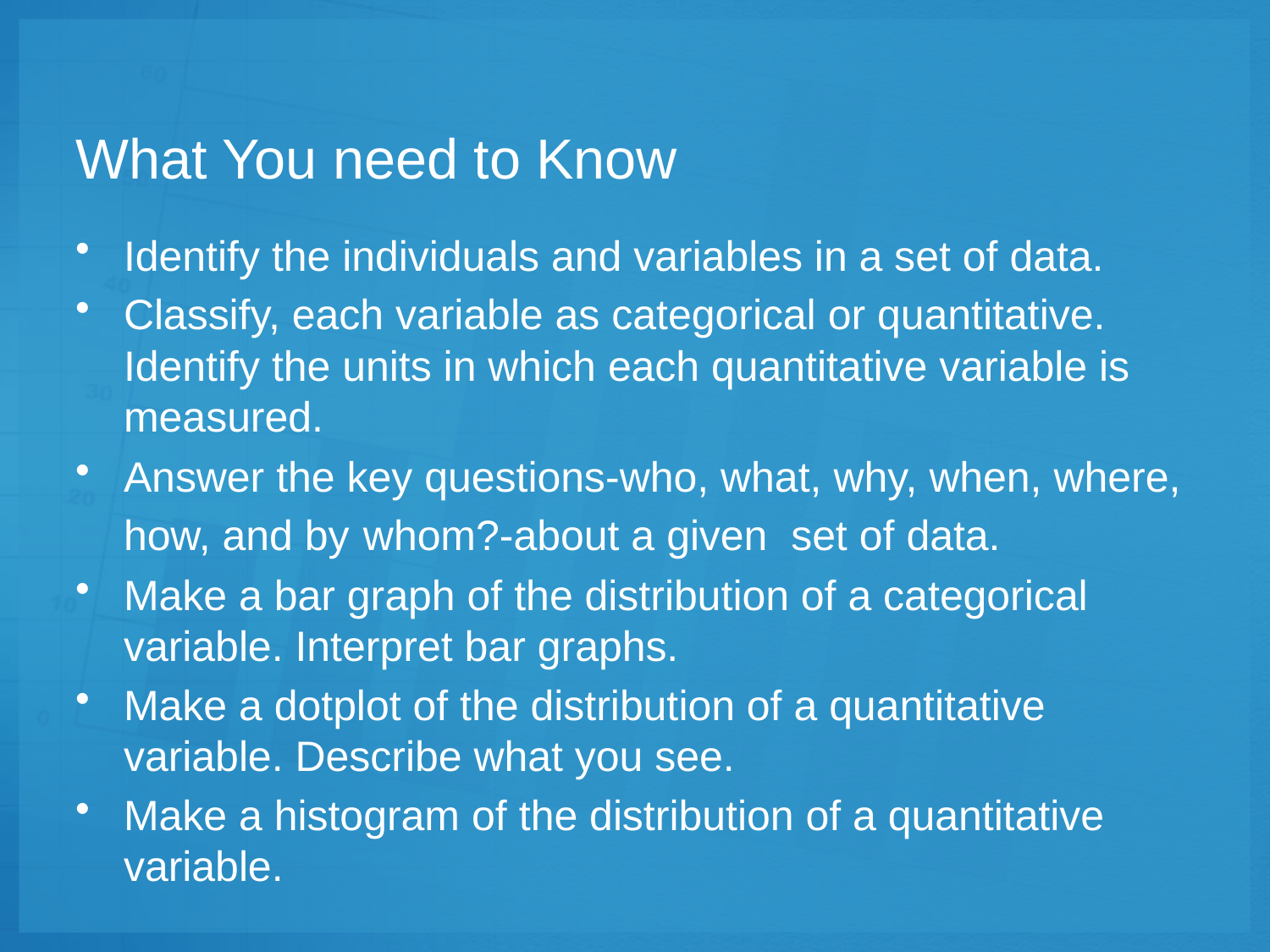

# What You need to Know
Identify the individuals and variables in a set of data.
Classify, each variable as categorical or quantitative. Identify the units in which each quantitative variable is measured.
Answer the key questions-who, what, why, when, where, how, and by whom?-about a given  set of data.
Make a bar graph of the distribution of a categorical variable. Interpret bar graphs.
Make a dotplot of the distribution of a quantitative variable. Describe what you see.
Make a histogram of the distribution of a quantitative variable.